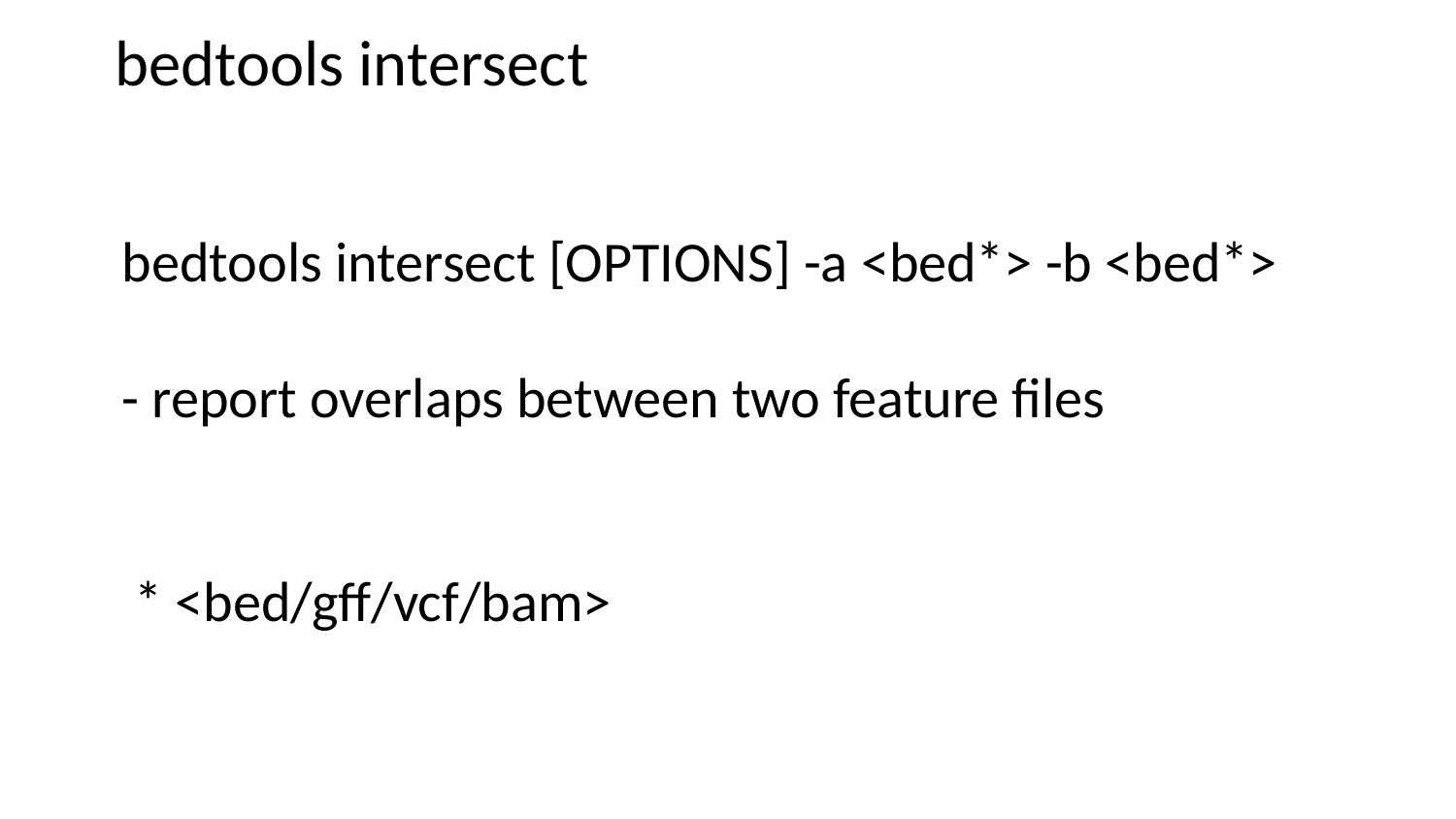

# bedtools intersect
bedtools intersect [OPTIONS] -a <bed*> -b <bed*>

- report overlaps between two feature files
* <bed/gff/vcf/bam>